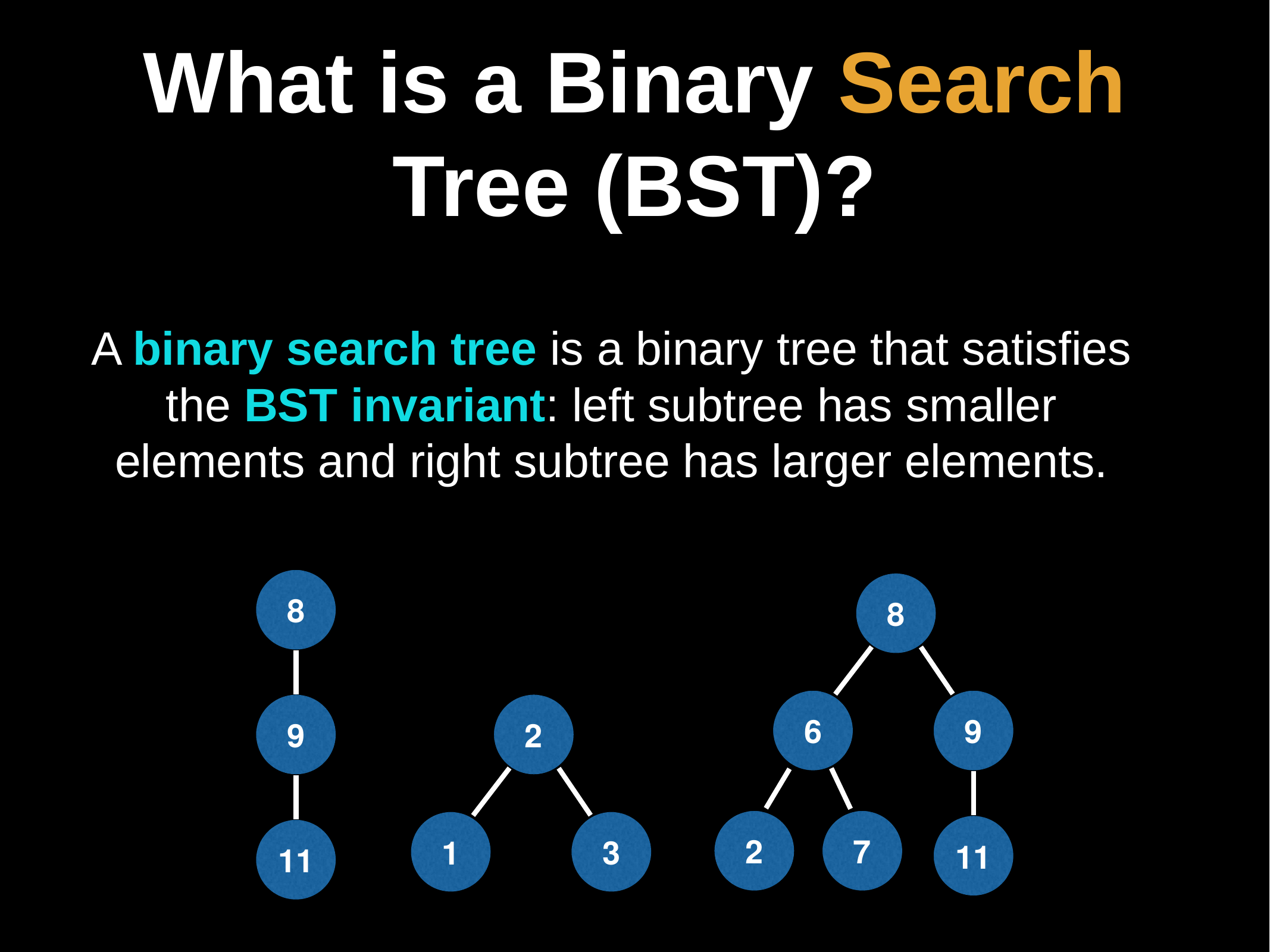

# What is a Binary Search Tree (BST)?
A binary search tree is a binary tree that satisfies the BST invariant: left subtree has smaller elements and right subtree has larger elements.
8
8

6
9
9
2

2
7
1
3
11
11